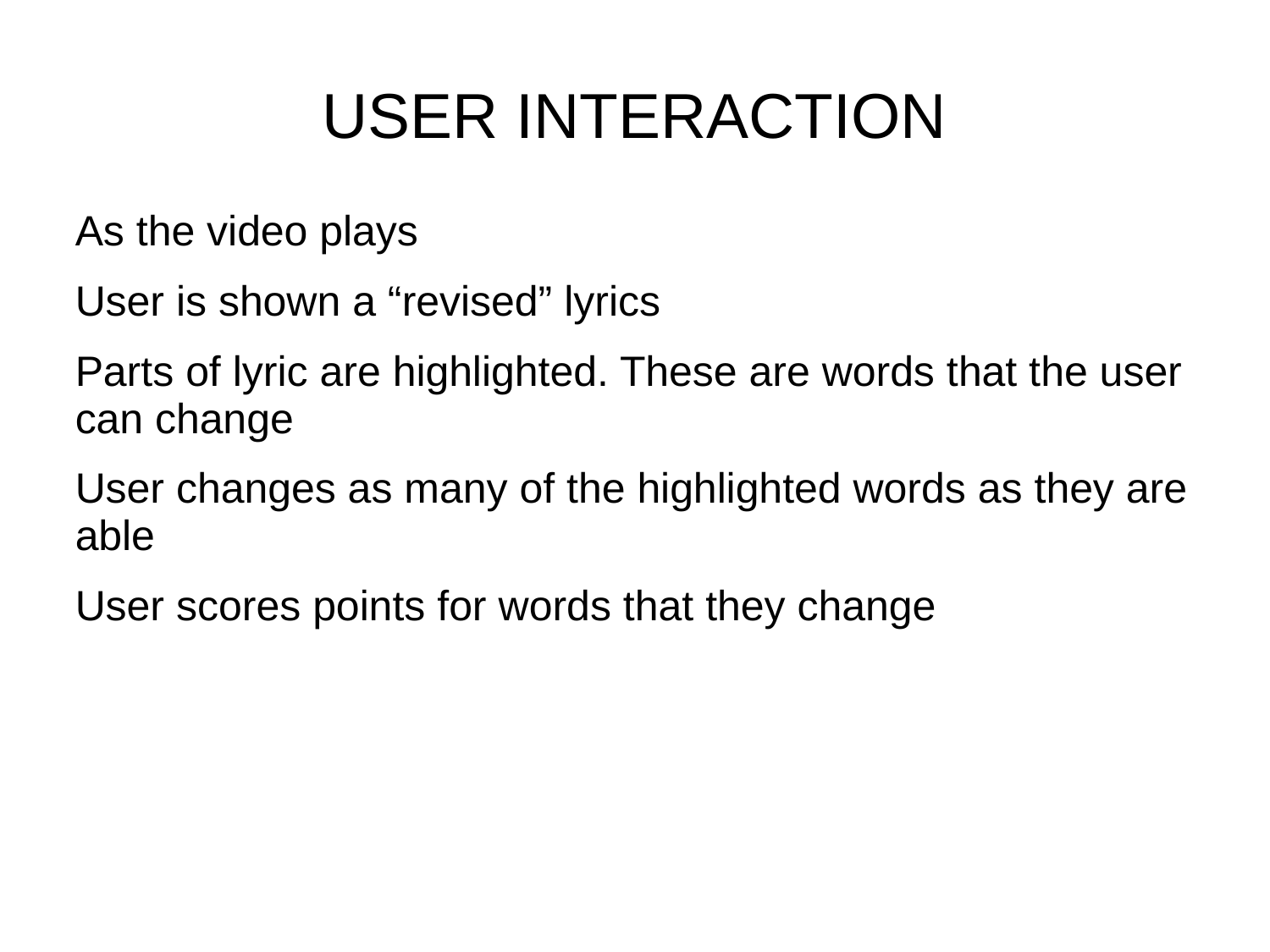

# USER INTERACTION
As the video plays
User is shown a “revised” lyrics
Parts of lyric are highlighted. These are words that the user can change
User changes as many of the highlighted words as they are able
User scores points for words that they change